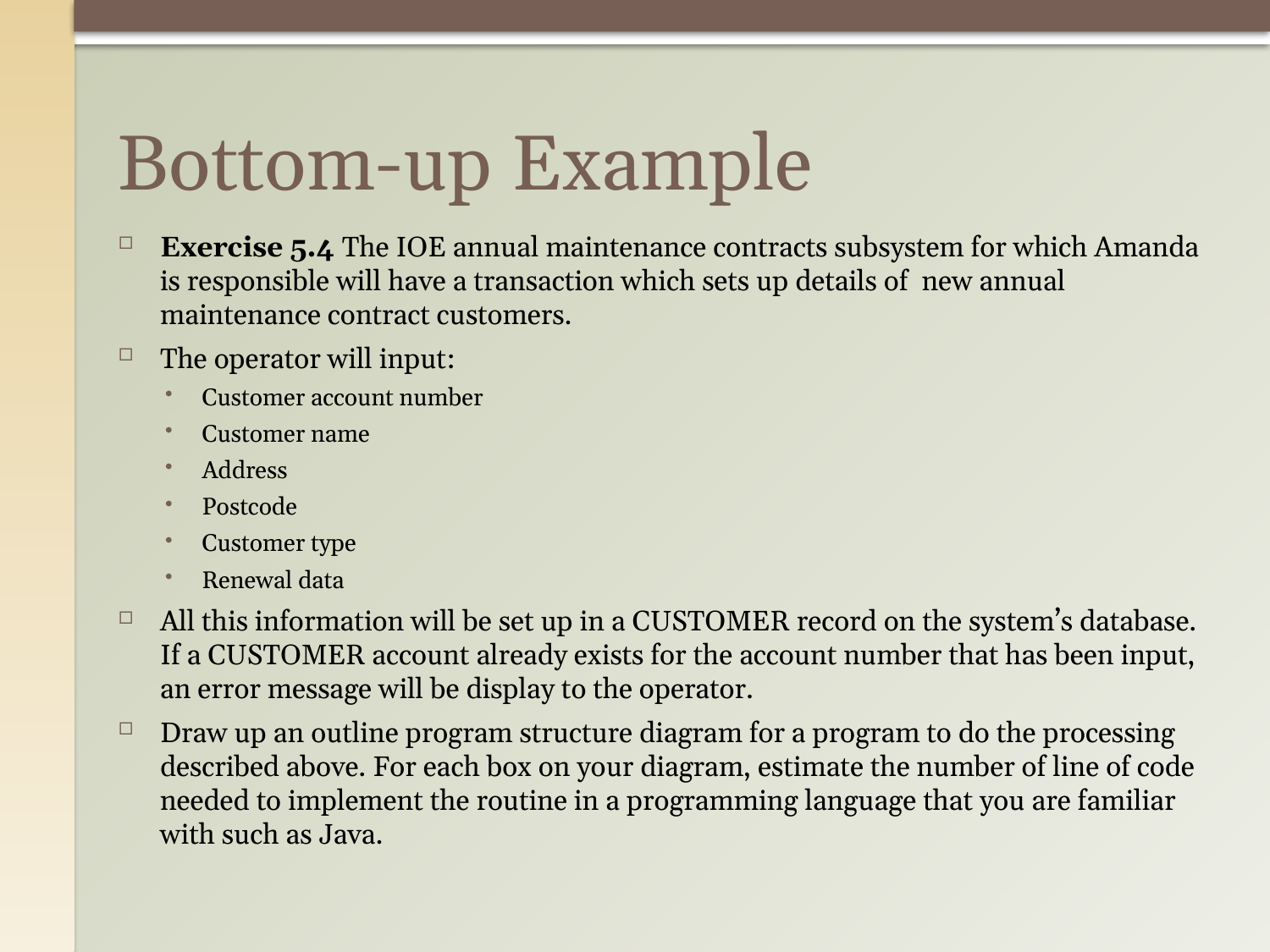

# Bottom-up Example
Exercise 5.4 The IOE annual maintenance contracts subsystem for which Amanda is responsible will have a transaction which sets up details of  new annual maintenance contract customers.
The operator will input:
Customer account number
Customer name
Address
Postcode
Customer type
Renewal data
All this information will be set up in a CUSTOMER record on the system’s database. If a CUSTOMER account already exists for the account number that has been input, an error message will be display to the operator.
Draw up an outline program structure diagram for a program to do the processing described above. For each box on your diagram, estimate the number of line of code needed to implement the routine in a programming language that you are familiar with such as Java.